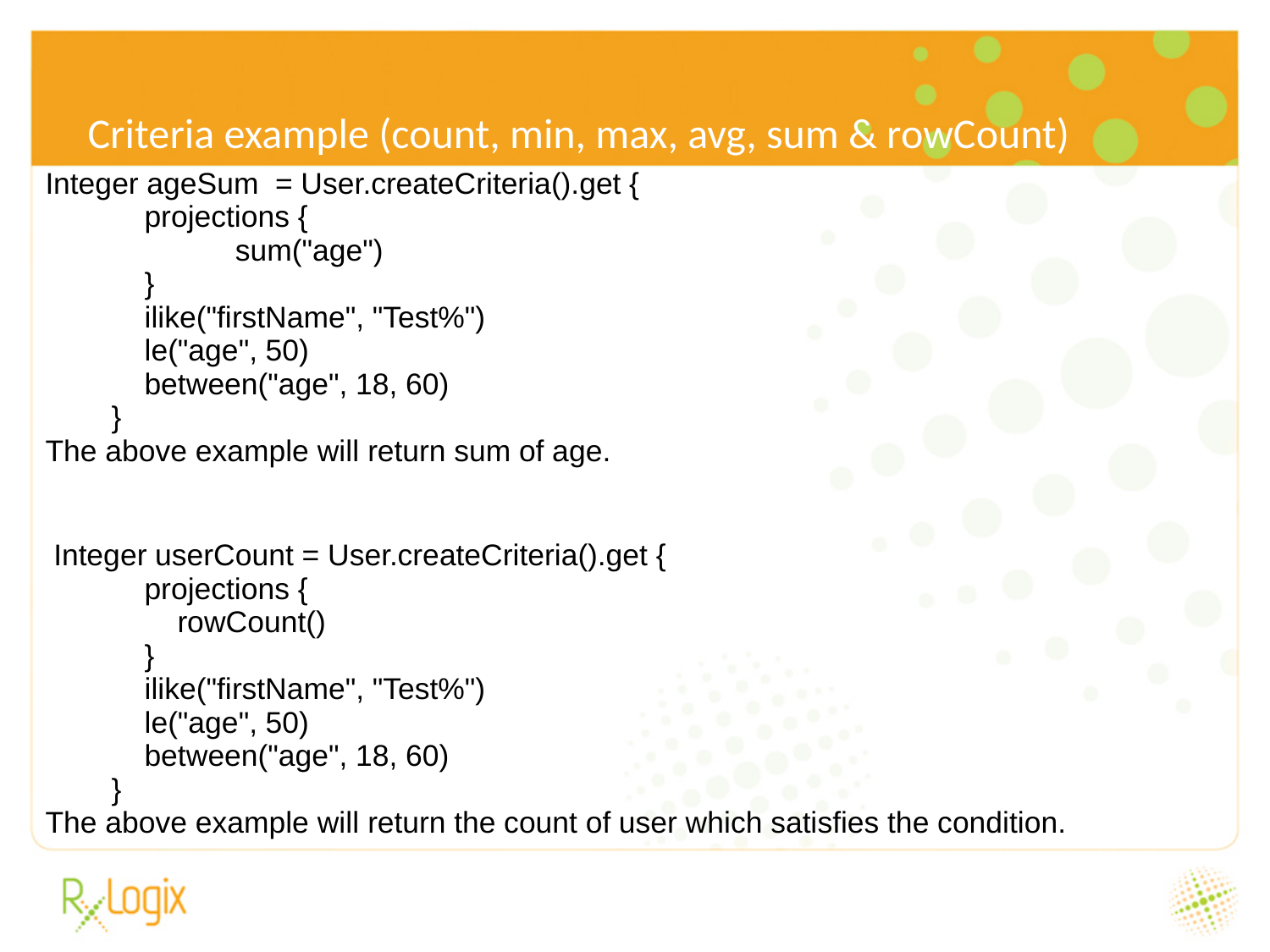

6/24/16
Criteria example (count, min, max, avg, sum & rowCount)
Integer ageSum  = User.createCriteria().get {
            projections {
                       sum("age")
            }
            ilike("firstName", "Test%")
            le("age", 50)
            between("age", 18, 60)
        }
The above example will return sum of age.

 Integer userCount = User.createCriteria().get {
            projections {
                rowCount()
            }
            ilike("firstName", "Test%")
            le("age", 50)
            between("age", 18, 60)
        }
The above example will return the count of user which satisfies the condition.